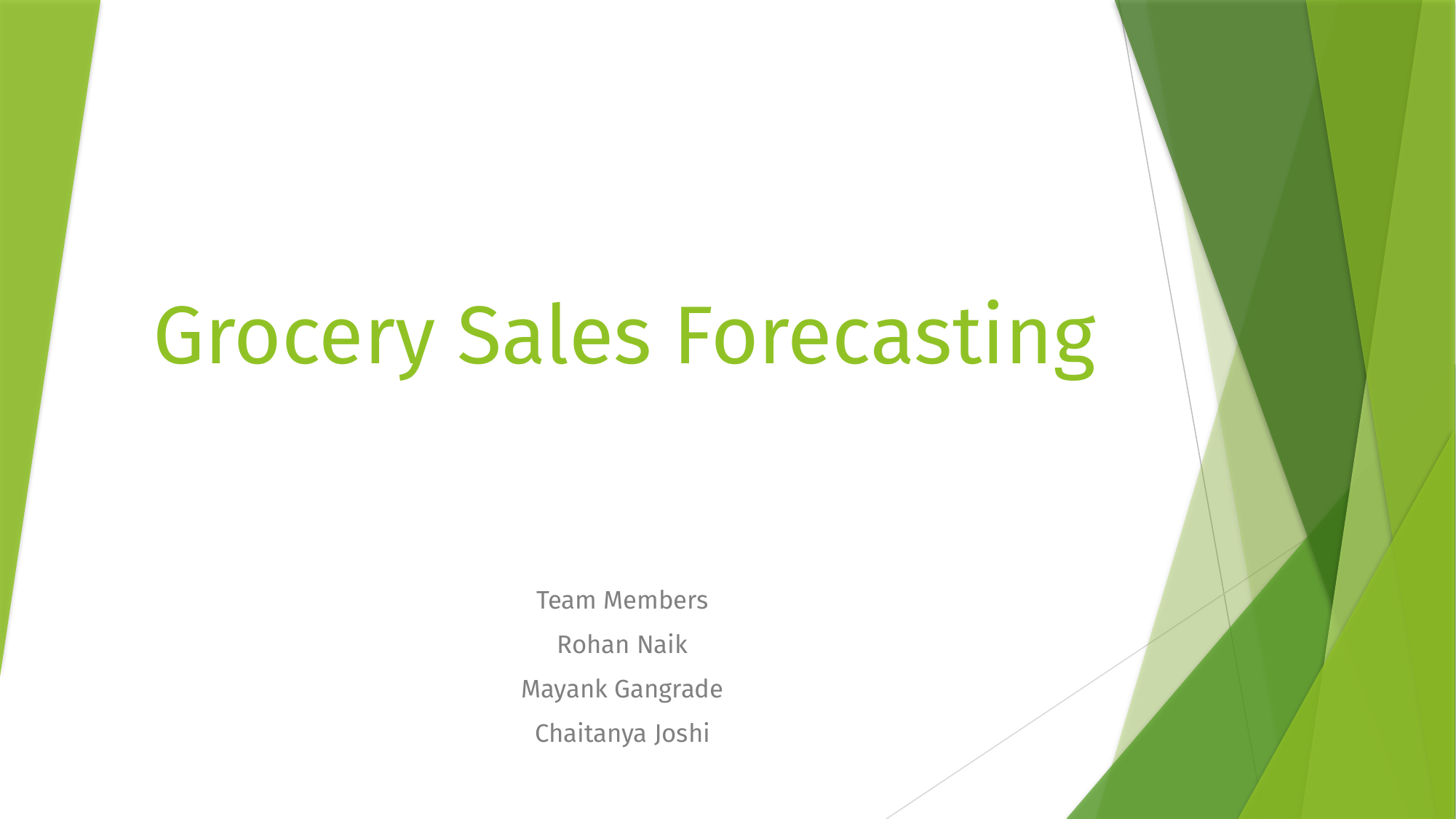

# Grocery Sales Forecasting
Team Members
Rohan Naik
Mayank Gangrade
Chaitanya Joshi